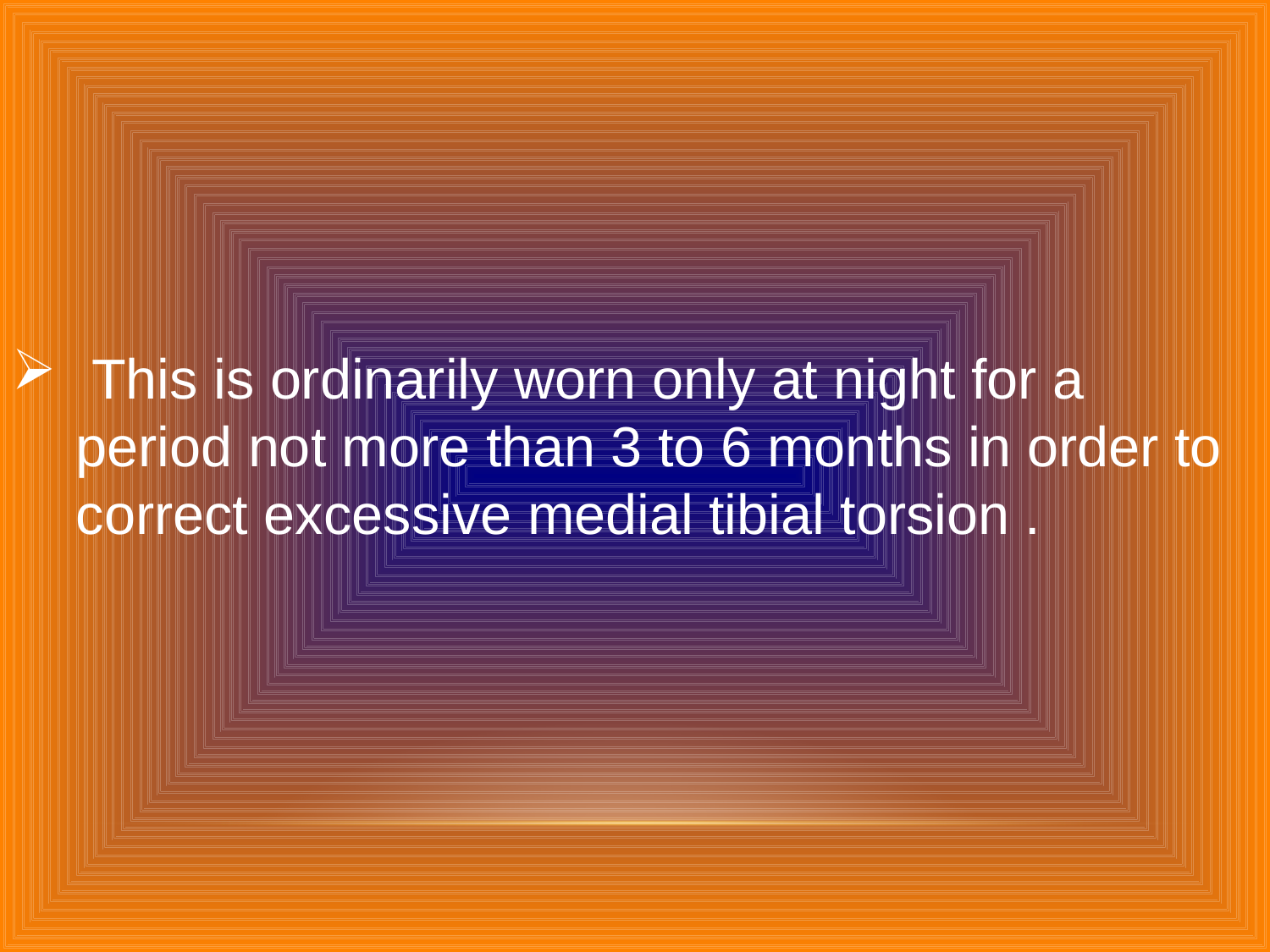

This is ordinarily worn only at night for a period not more than 3 to 6 months in order to correct excessive medial tibial torsion .